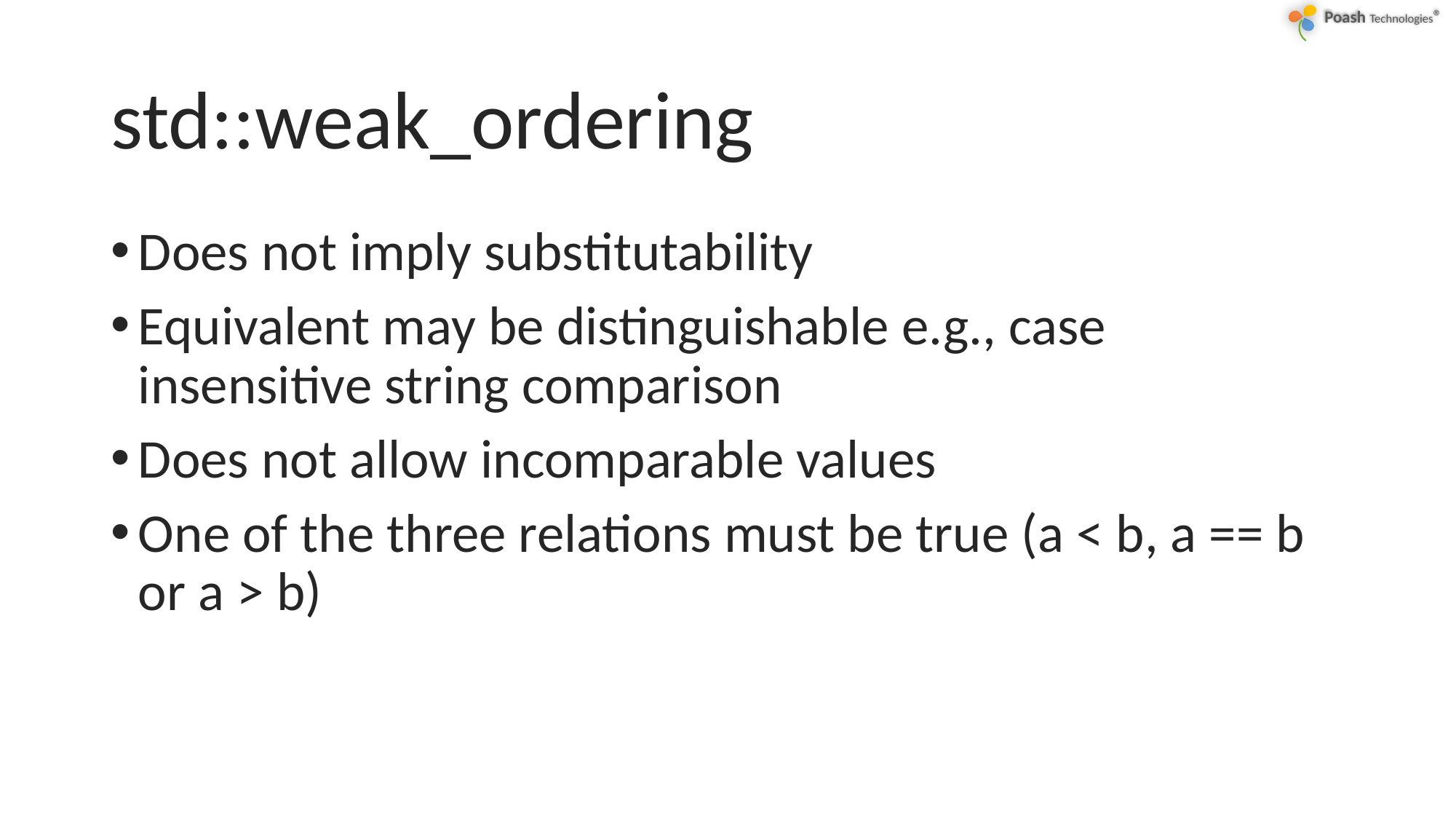

# std::weak_ordering
Does not imply substitutability
Equivalent may be distinguishable e.g., case insensitive string comparison
Does not allow incomparable values
One of the three relations must be true (a < b, a == b or a > b)